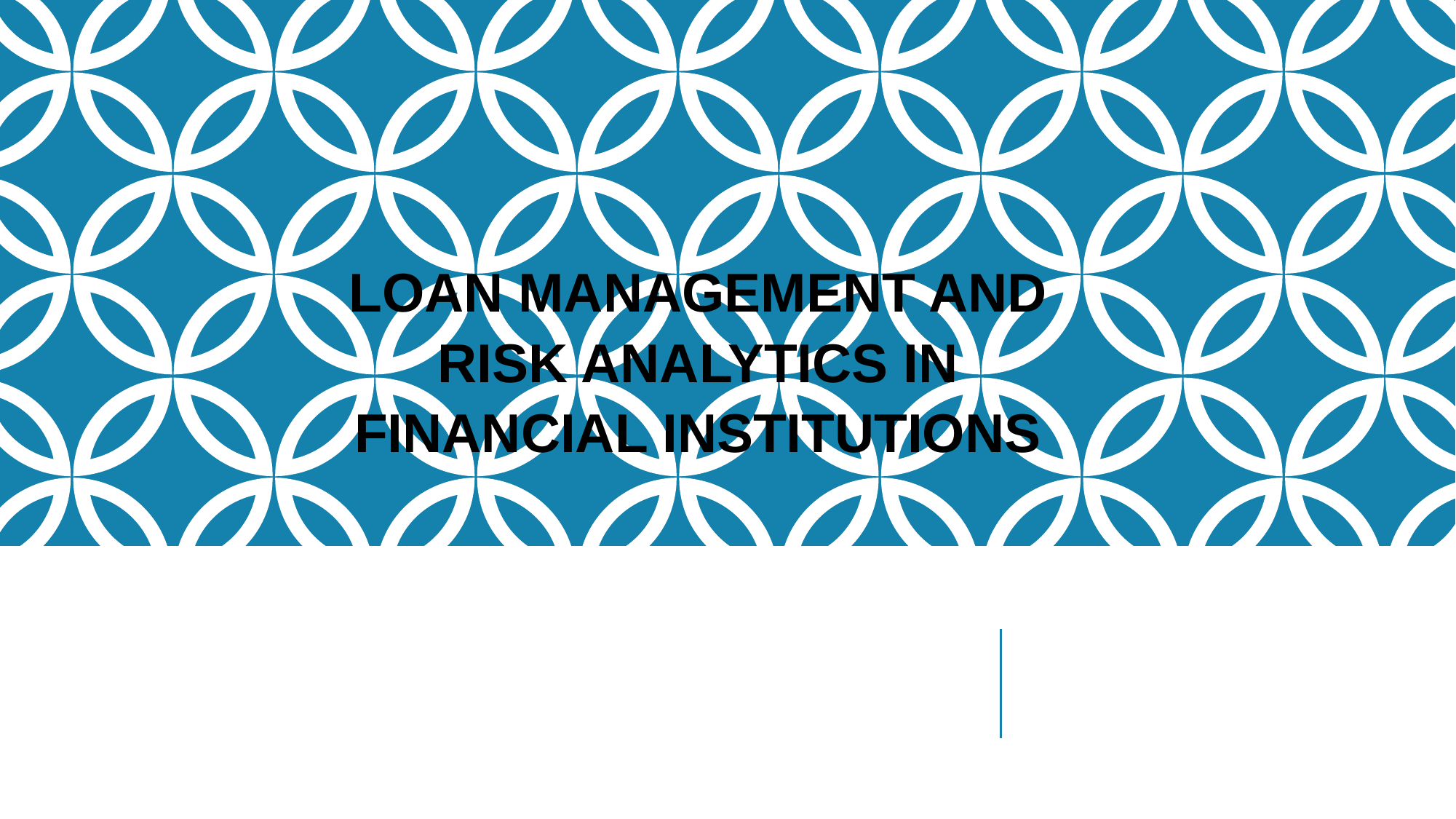

LOAN MANAGEMENT AND RISK ANALYTICS IN FINANCIAL INSTITUTIONS